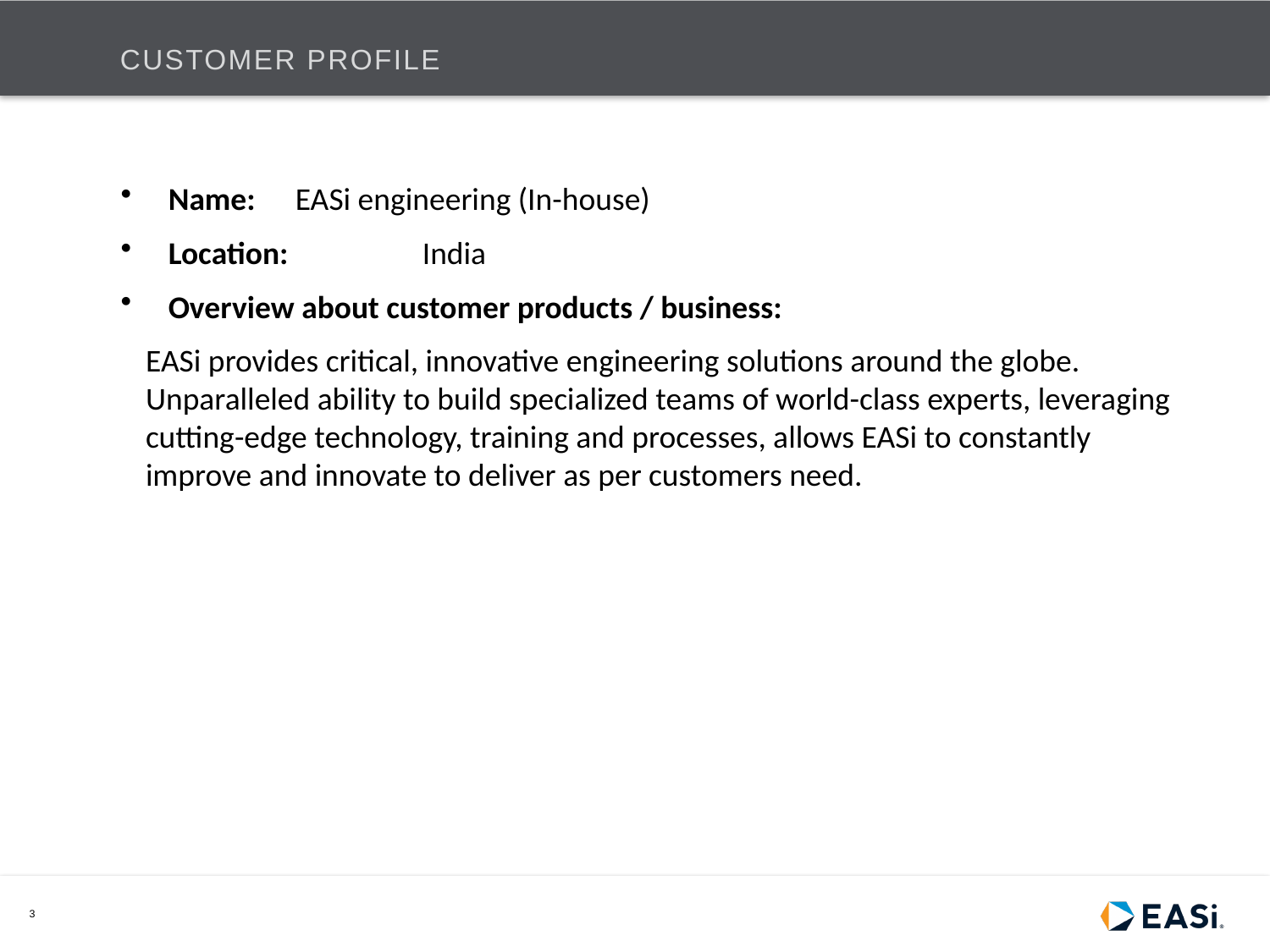

# Customer Profile
Name:	EASi engineering (In-house)
Location: 	India
Overview about customer products / business:
EASi provides critical, innovative engineering solutions around the globe. Unparalleled ability to build specialized teams of world-class experts, leveraging cutting-edge technology, training and processes, allows EASi to constantly improve and innovate to deliver as per customers need.

3